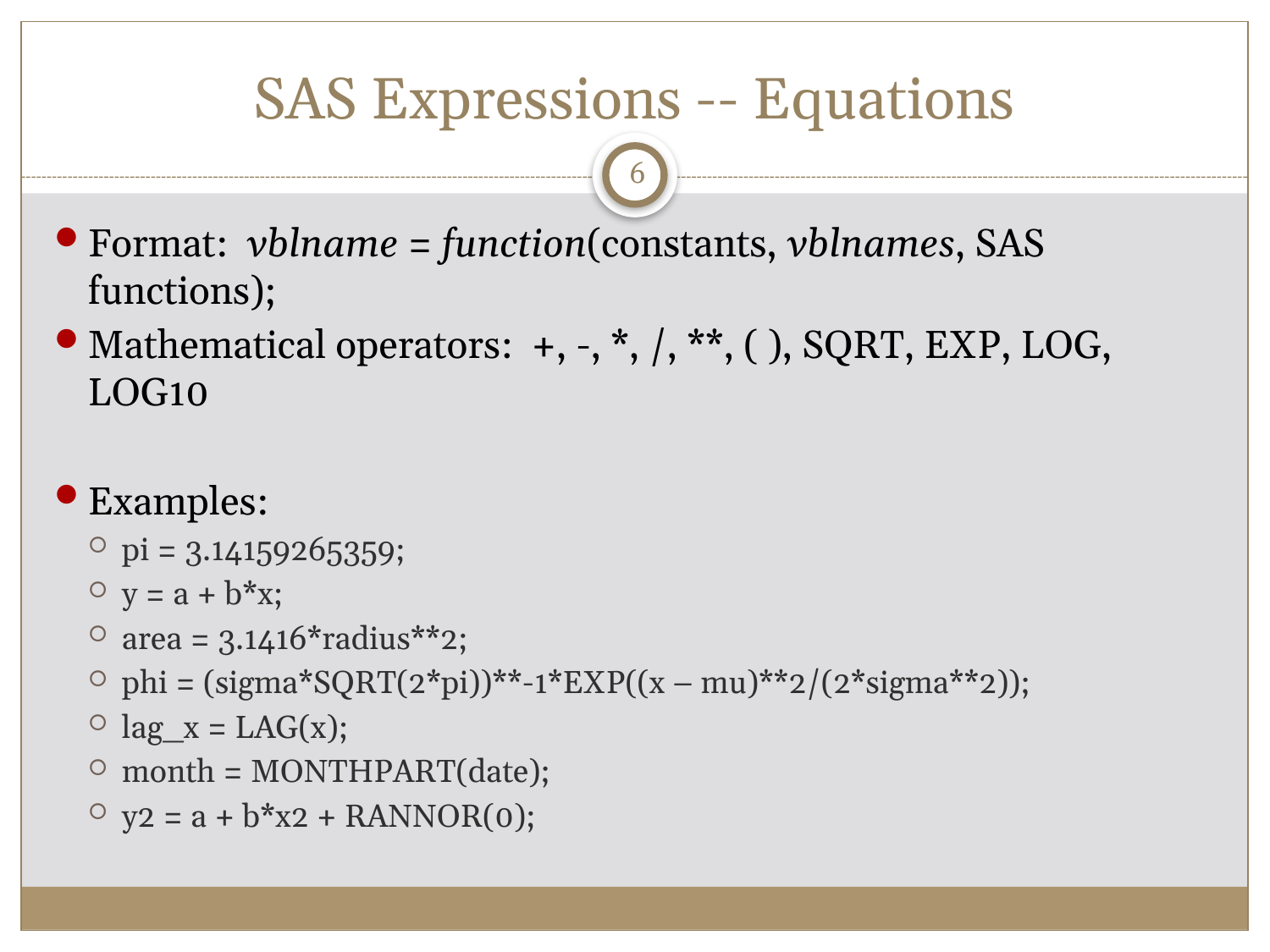

# SAS Expressions -- Equations
6
Format:  vblname = function(constants, vblnames, SAS functions);
Mathematical operators:  +, -, *, /, **, ( ), SQRT, EXP, LOG, LOG10

Examples:
pi = 3.14159265359;
y = a + b*x;
area = 3.1416*radius**2;
phi = (sigma*SQRT(2*pi))**-1*EXP((x – mu)**2/(2*sigma**2));
lag_x = LAG(x);
month = MONTHPART(date);
y2 = a + b*x2 + RANNOR(0);